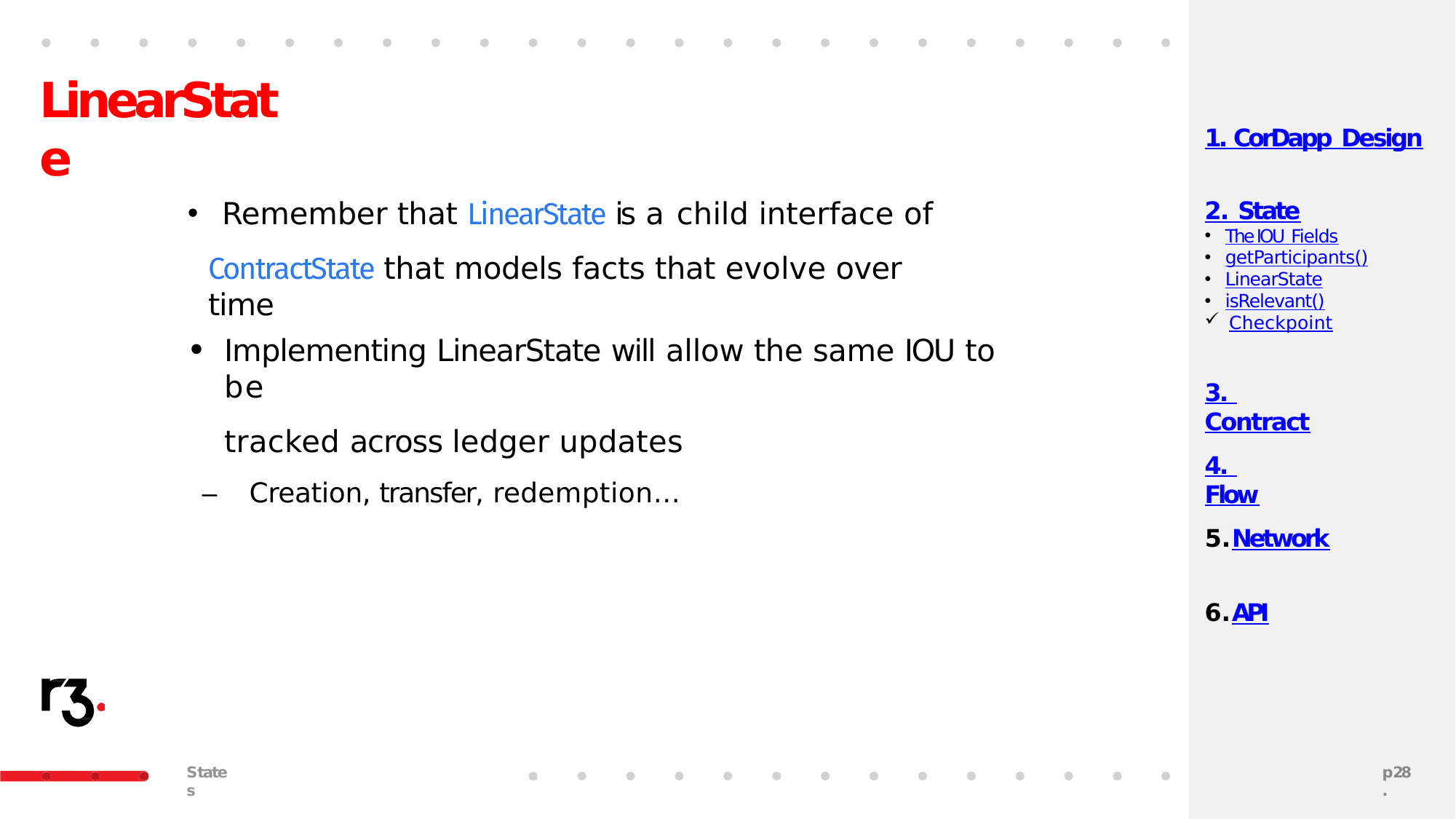

# LinearState
1. CorDapp Design
Remember that LinearState is a child interface of
ContractState that models facts that evolve over time
2. State
The IOU Fields
getParticipants()
LinearState
isRelevant()
Checkpoint
Implementing LinearState will allow the same IOU to be
tracked across ledger updates
–	Creation, transfer, redemption…
3. Contract
4. Flow
Network

API
States
p28.